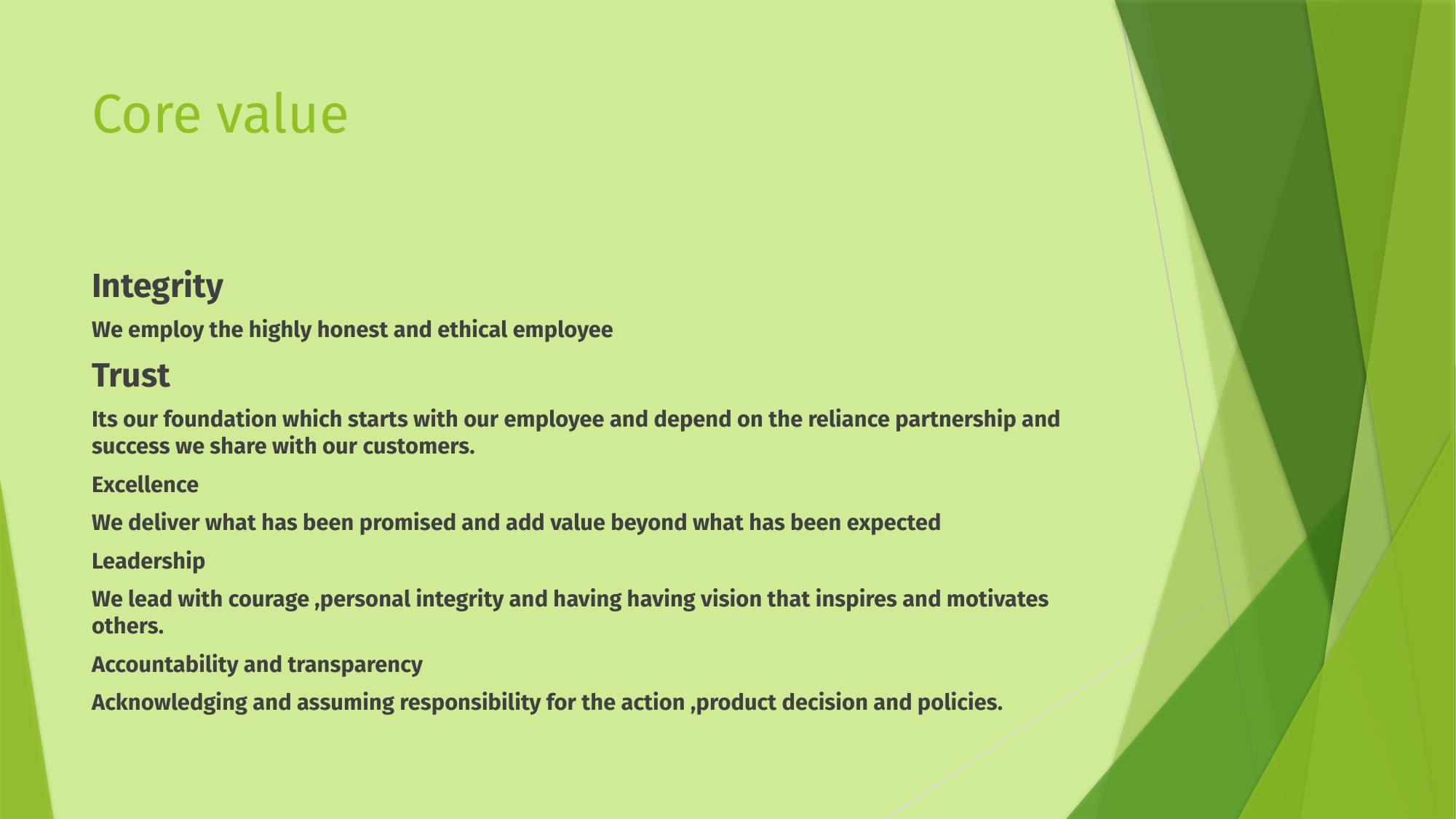

# Core value
Integrity
We employ the highly honest and ethical employee
Trust
Its our foundation which starts with our employee and depend on the reliance partnership and success we share with our customers.
Excellence
We deliver what has been promised and add value beyond what has been expected
Leadership
We lead with courage ,personal integrity and having having vision that inspires and motivates others.
Accountability and transparency
Acknowledging and assuming responsibility for the action ,product decision and policies.